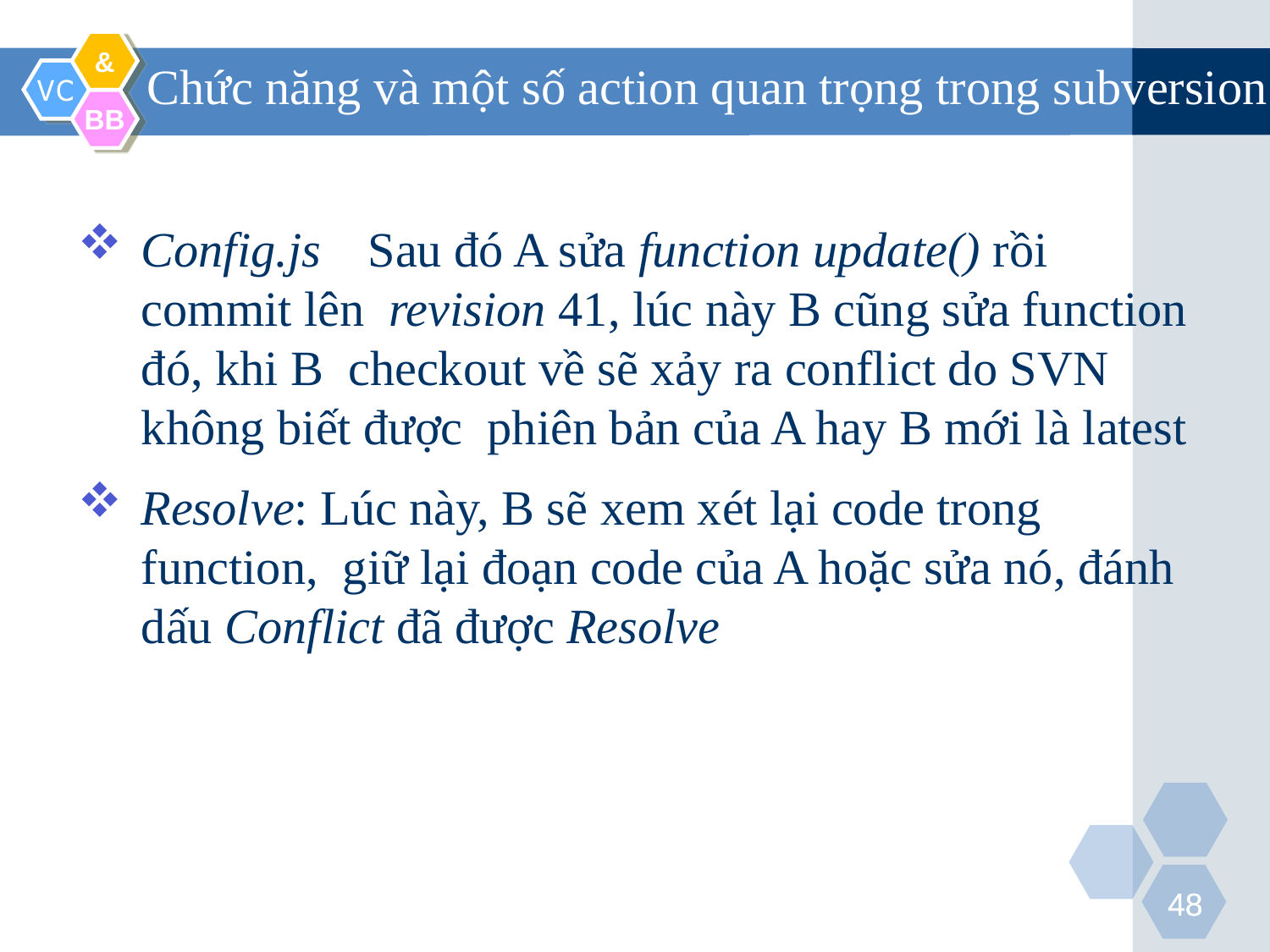

Chức năng và một số action quan trọng trong subversion
Config.js	Sau đó A sửa function update() rồi commit lên  revision 41, lúc này B cũng sửa function đó, khi B  checkout về sẽ xảy ra conflict do SVN không biết được  phiên bản của A hay B mới là latest
Resolve: Lúc này, B sẽ xem xét lại code trong function,  giữ lại đoạn code của A hoặc sửa nó, đánh dấu Conflict đã được Resolve